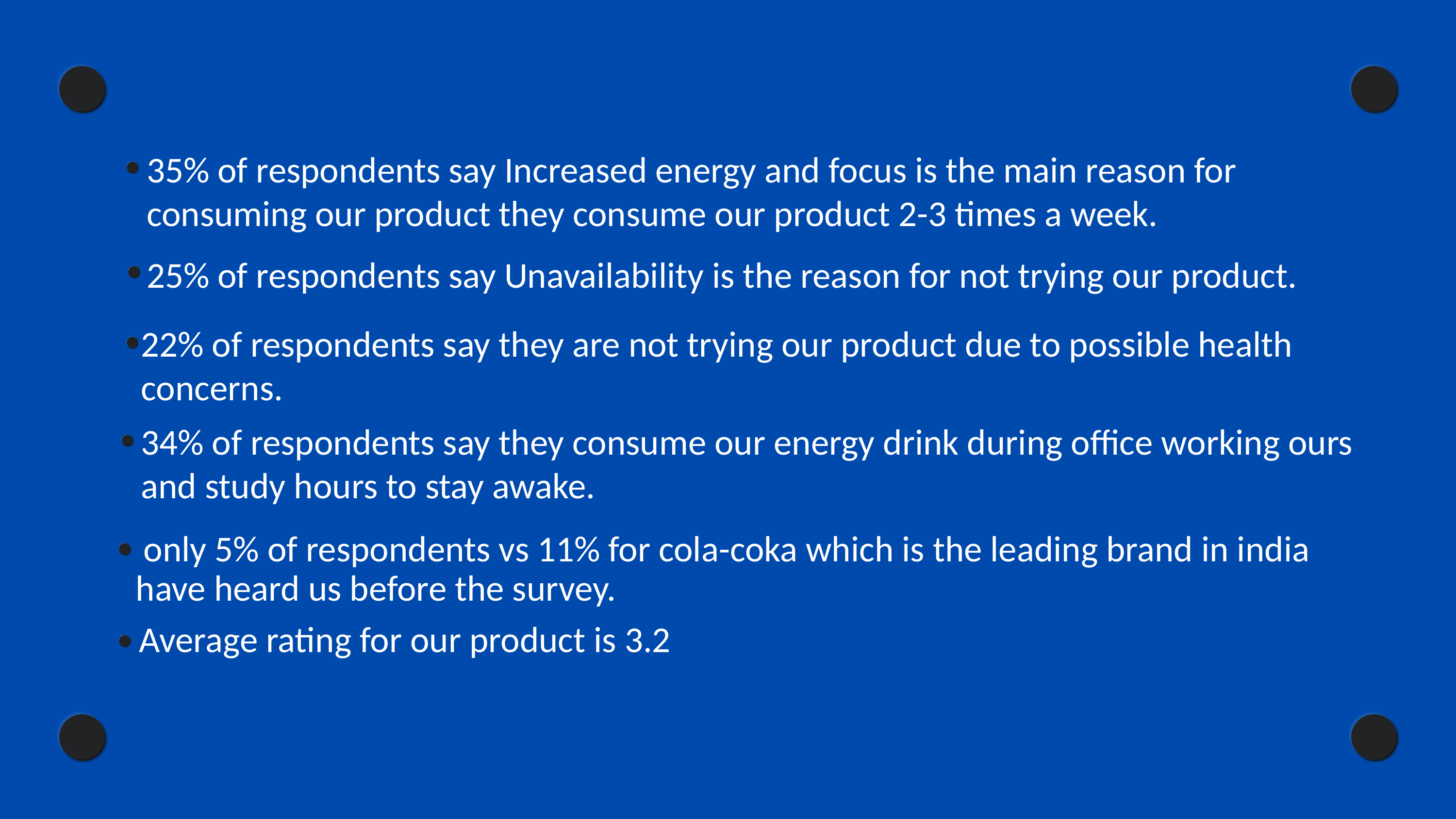

35% of respondents say Increased energy and focus is the main reason for consuming our product they consume our product 2-3 times a week.

25% of respondents say Unavailability is the reason for not trying our product.

22% of respondents say they are not trying our product due to possible health concerns.

34% of respondents say they consume our energy drink during office working ours and study hours to stay awake.

 only 5% of respondents vs 11% for cola-coka which is the leading brand in india have heard us before the survey.

 Average rating for our product is 3.2